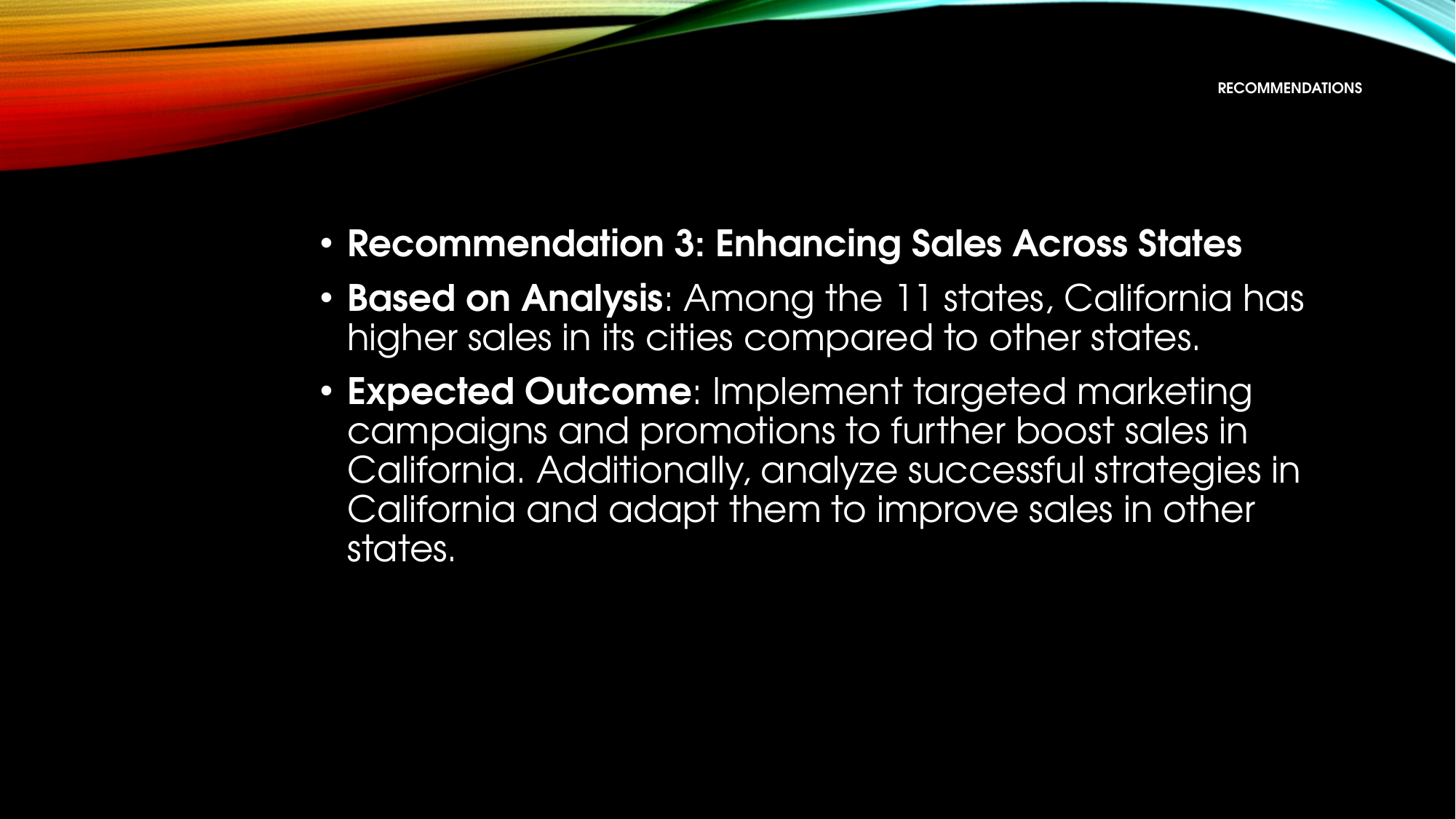

# Recommendations

Recommendation 3: Enhancing Sales Across States
Based on Analysis: Among the 11 states, California has higher sales in its cities compared to other states.
Expected Outcome: Implement targeted marketing campaigns and promotions to further boost sales in California. Additionally, analyze successful strategies in California and adapt them to improve sales in other states.